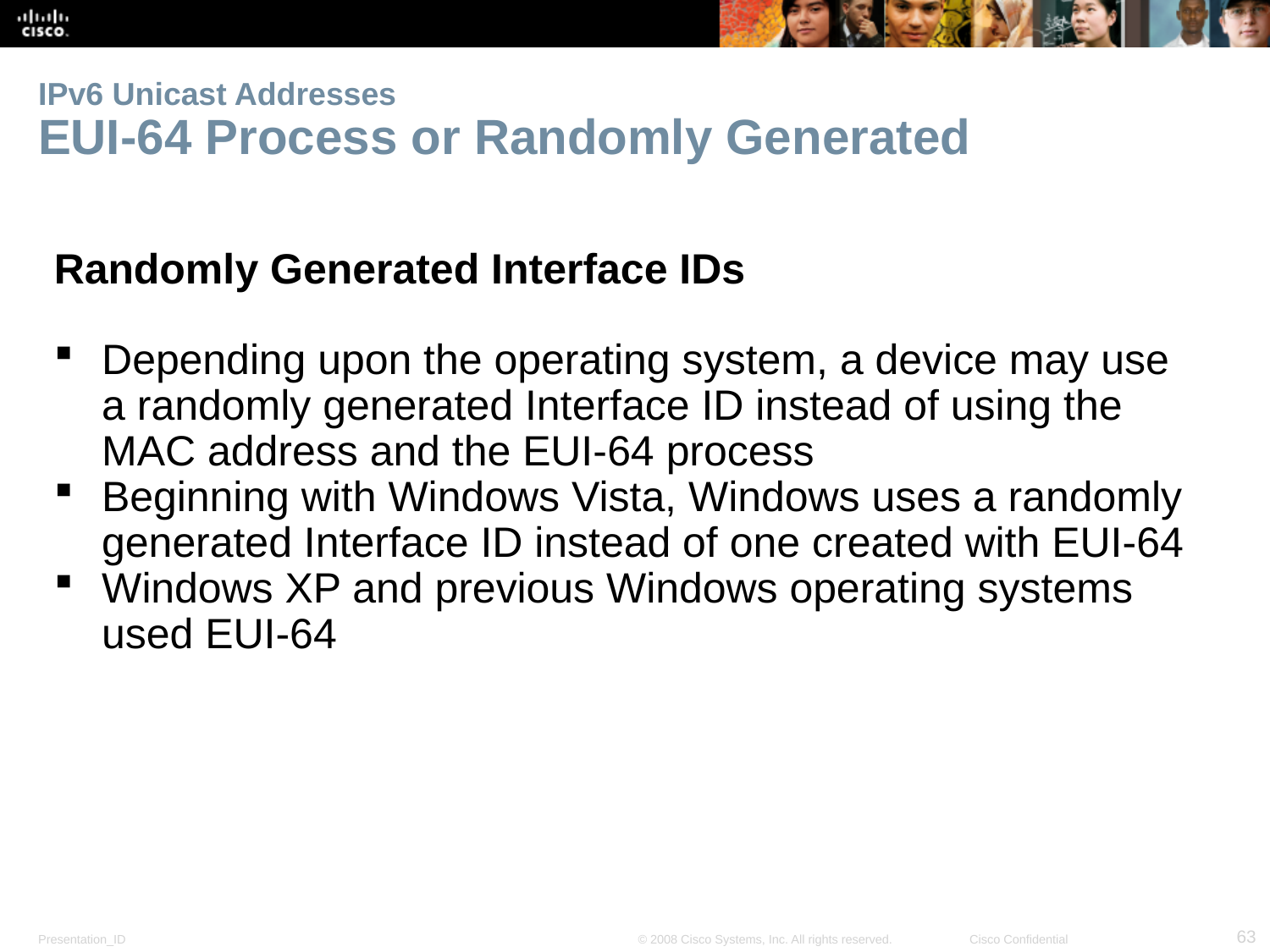

# IPv6 Unicast Addresses EUI-64 Process or Randomly Generated
Randomly Generated Interface IDs

Depending upon the operating system, a device may use a randomly generated Interface ID instead of using the MAC address and the EUI-64 process
Beginning with Windows Vista, Windows uses a randomly generated Interface ID instead of one created with EUI-64
Windows XP and previous Windows operating systems used EUI-64